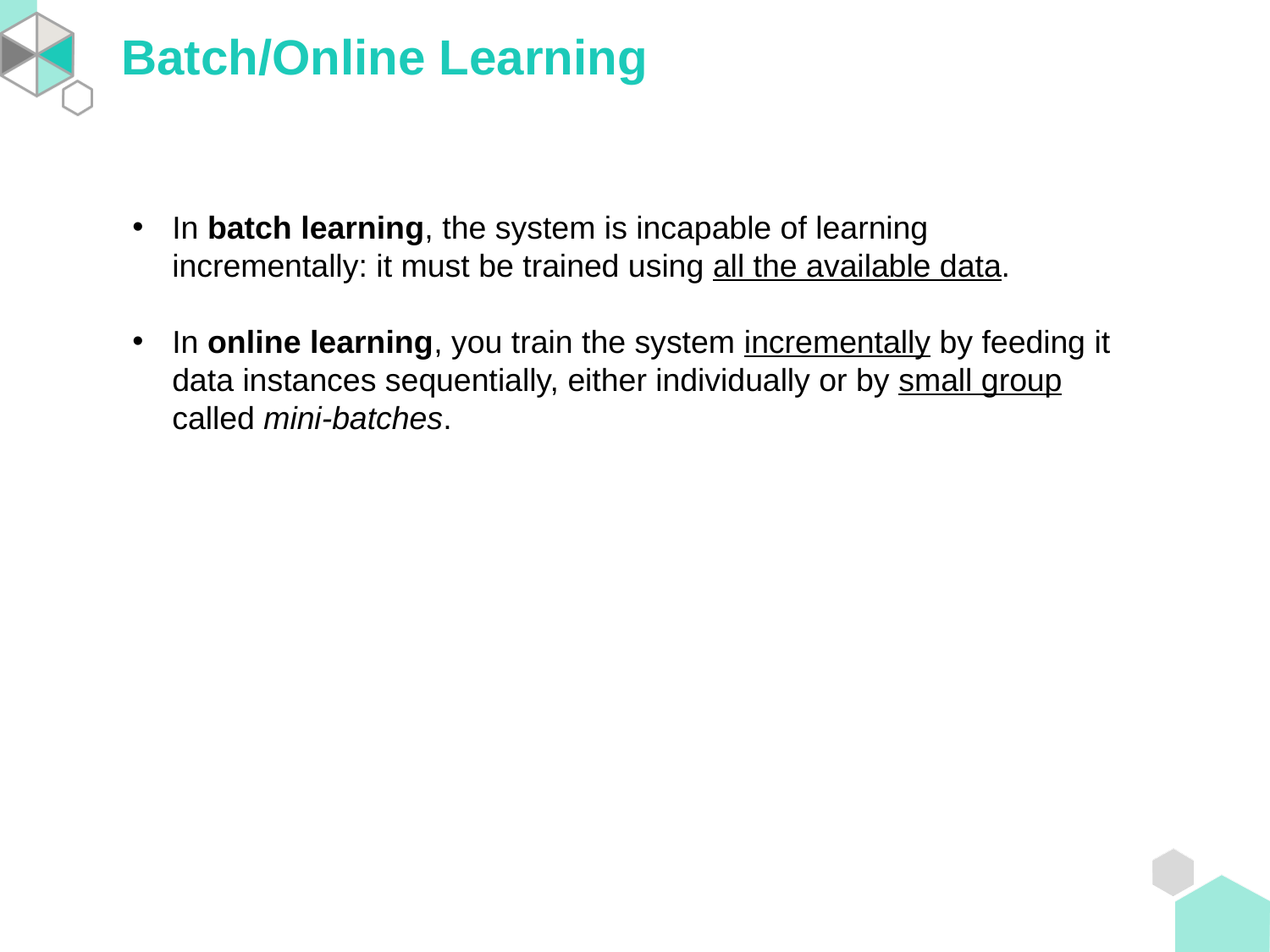

Batch/Online Learning
In batch learning, the system is incapable of learning incrementally: it must be trained using all the available data.

In online learning, you train the system incrementally by feeding it data instances sequentially, either individually or by small group called mini-batches.